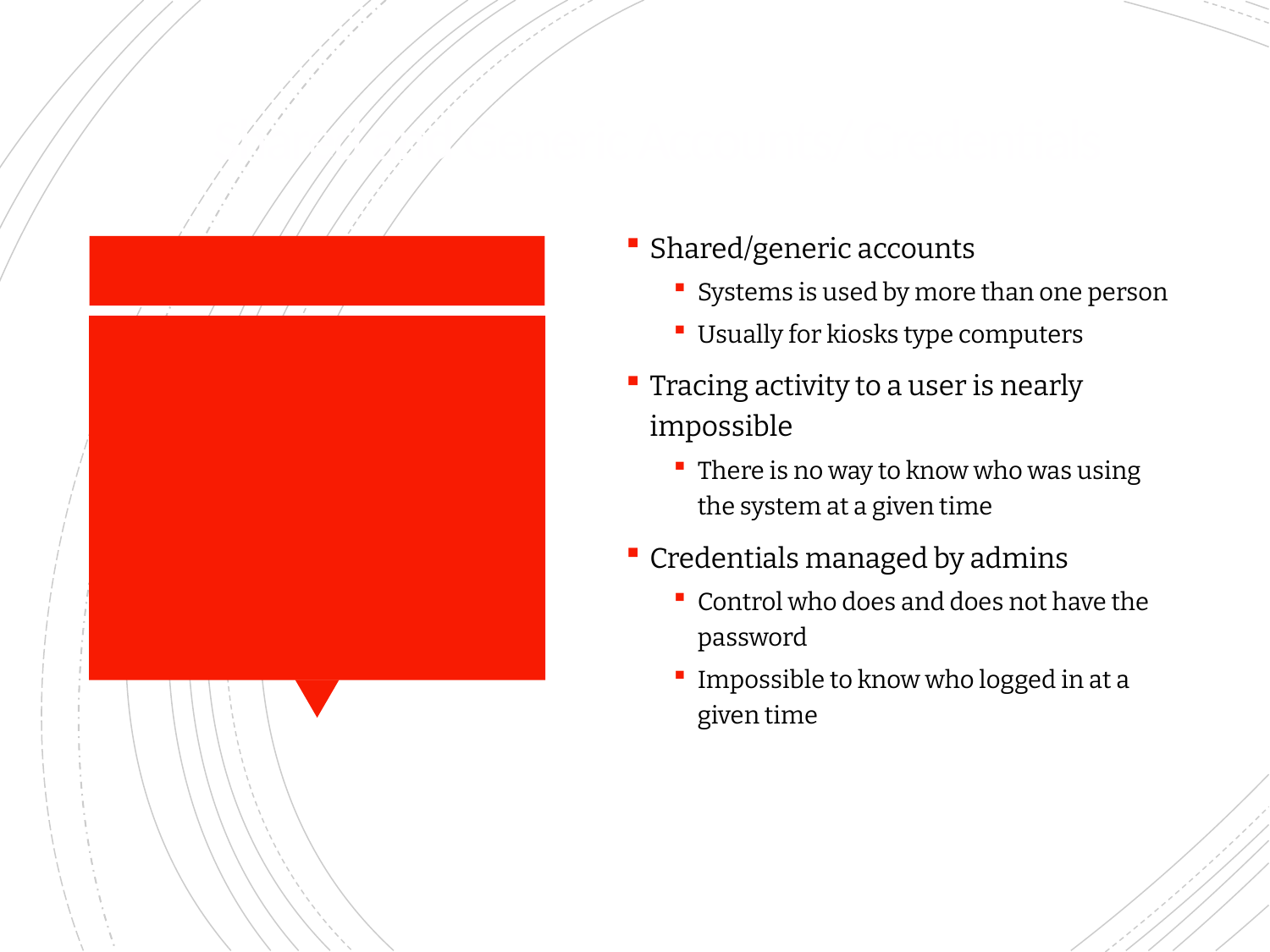

# Shared and Generic Accounts/ Credentials
Shared/generic accounts
Systems is used by more than one person
Usually for kiosks type computers
Tracing activity to a user is nearly impossible
There is no way to know who was using the system at a given time
Credentials managed by admins
Control who does and does not have the password
Impossible to know who logged in at a given time